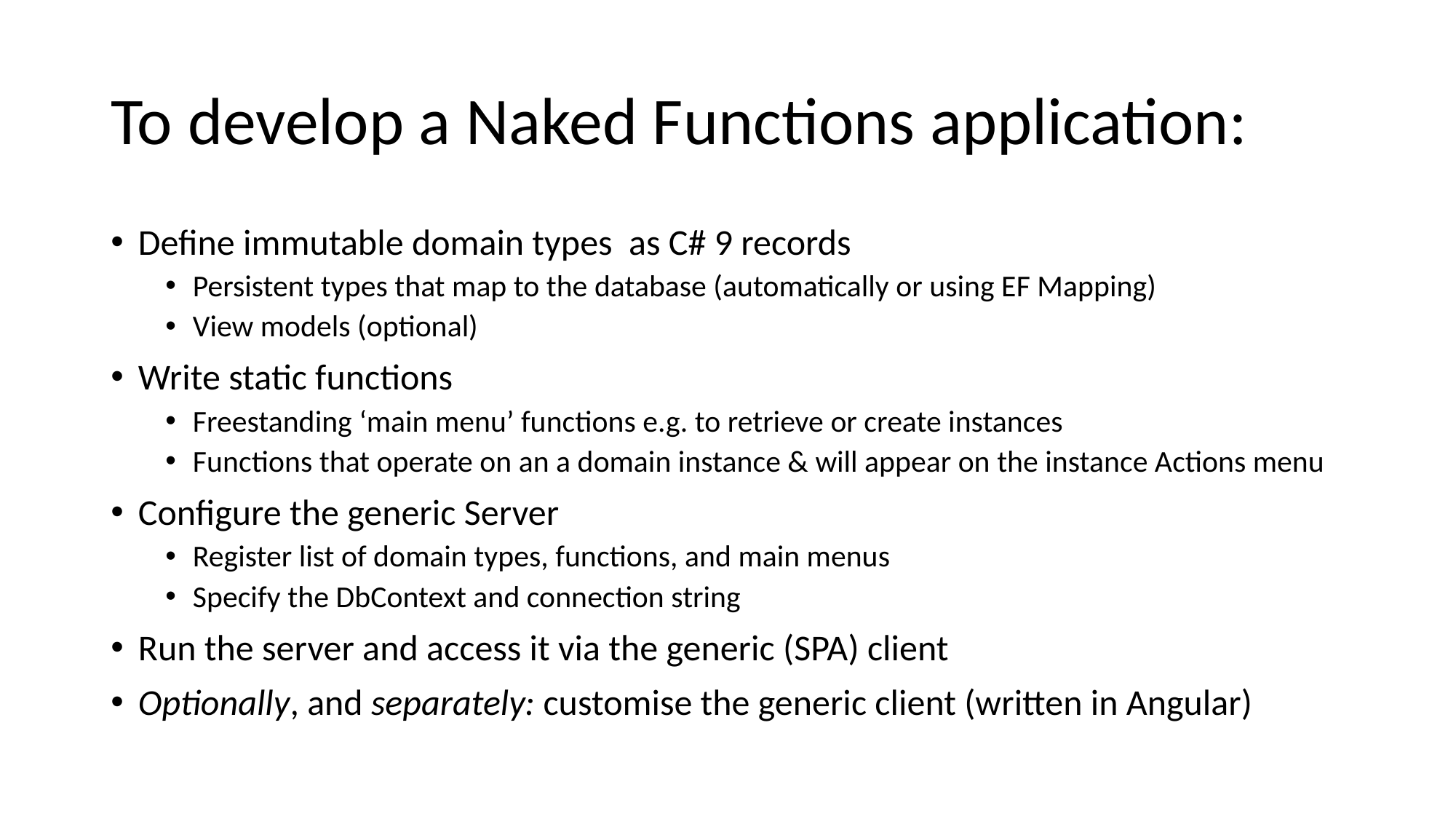

# To develop a Naked Functions application:
Define immutable domain types  as C# 9 records
Persistent types that map to the database (automatically or using EF Mapping)
View models (optional)
Write static functions
Freestanding ‘main menu’ functions e.g. to retrieve or create instances
Functions that operate on an a domain instance & will appear on the instance Actions menu
Configure the generic Server
Register list of domain types, functions, and main menus
Specify the DbContext and connection string
Run the server and access it via the generic (SPA) client
Optionally, and separately: customise the generic client (written in Angular)